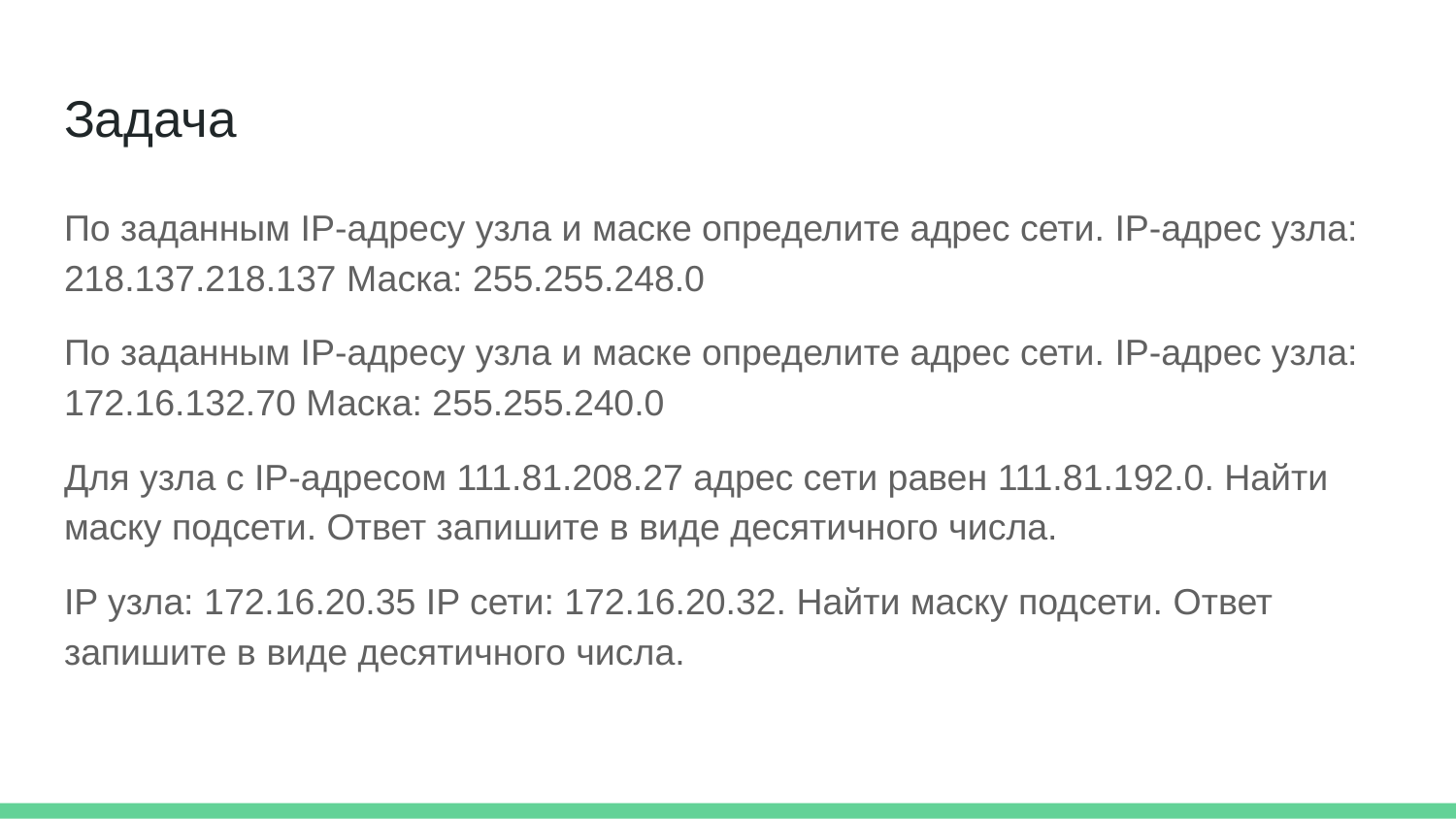

# Задача
По за­дан­ным IP-ад­ре­су узла и маске опре­де­ли­те адрес сети. IP-адрес узла: 218.137.218.137 Маска: 255.255.248.0
По за­дан­ным IP-ад­ре­су узла и маске опре­де­ли­те адрес сети. IP-адрес узла: 172.16.132.70 Маска: 255.255.240.0
Для узла с IP-адресом 111.81.208.27 адрес сети равен 111.81.192.0. Найти маску подсети. Ответ запишите в виде десятичного числа.
IP узла: 172.16.20.35 IP сети: 172.16.20.32. Найти маску подсети. Ответ запишите в виде десятичного числа.